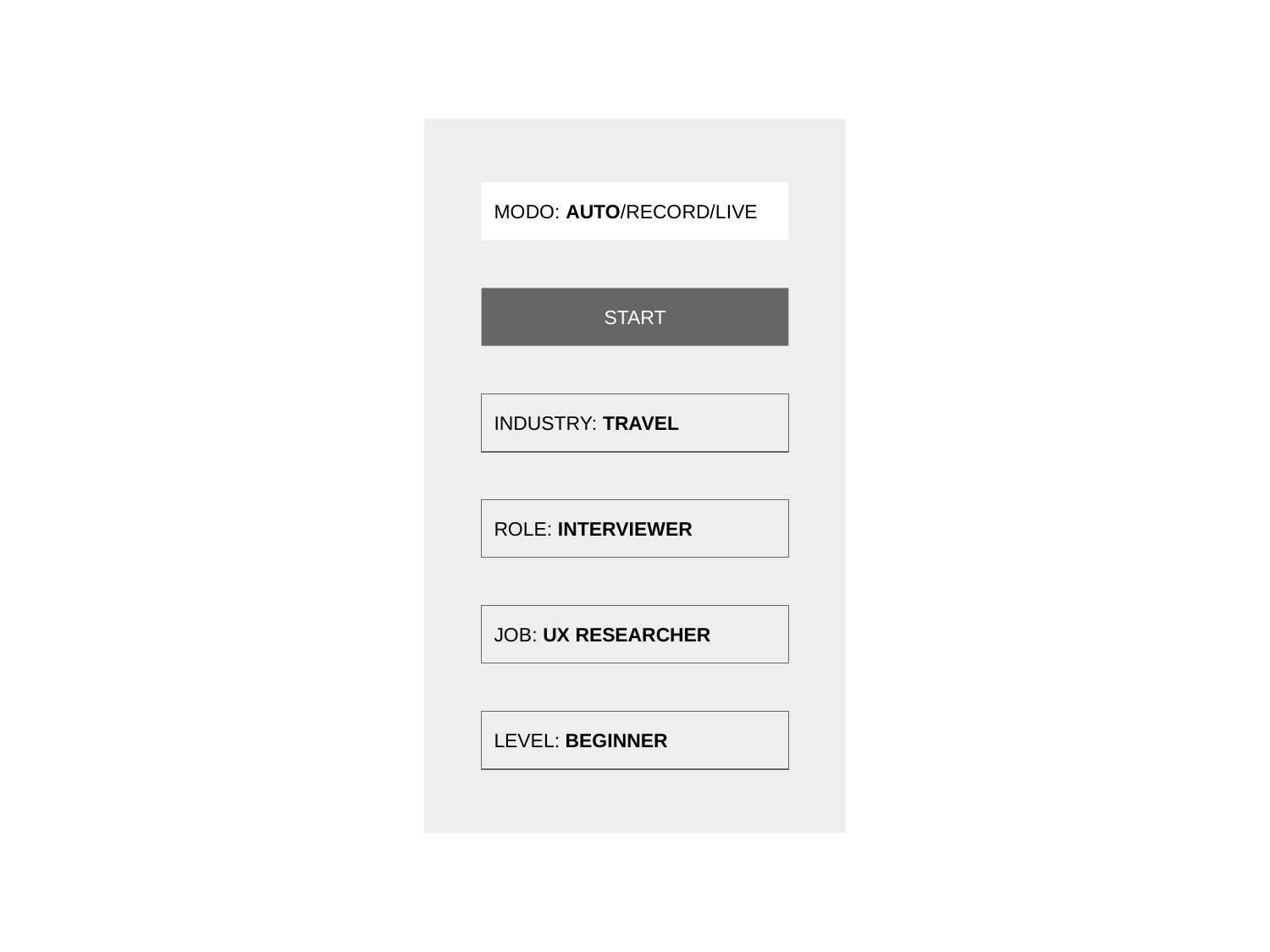

MODO: AUTO/RECORD/LIVE
START
INDUSTRY: TRAVEL
ROLE: INTERVIEWER
JOB: UX RESEARCHER
LEVEL: BEGINNER